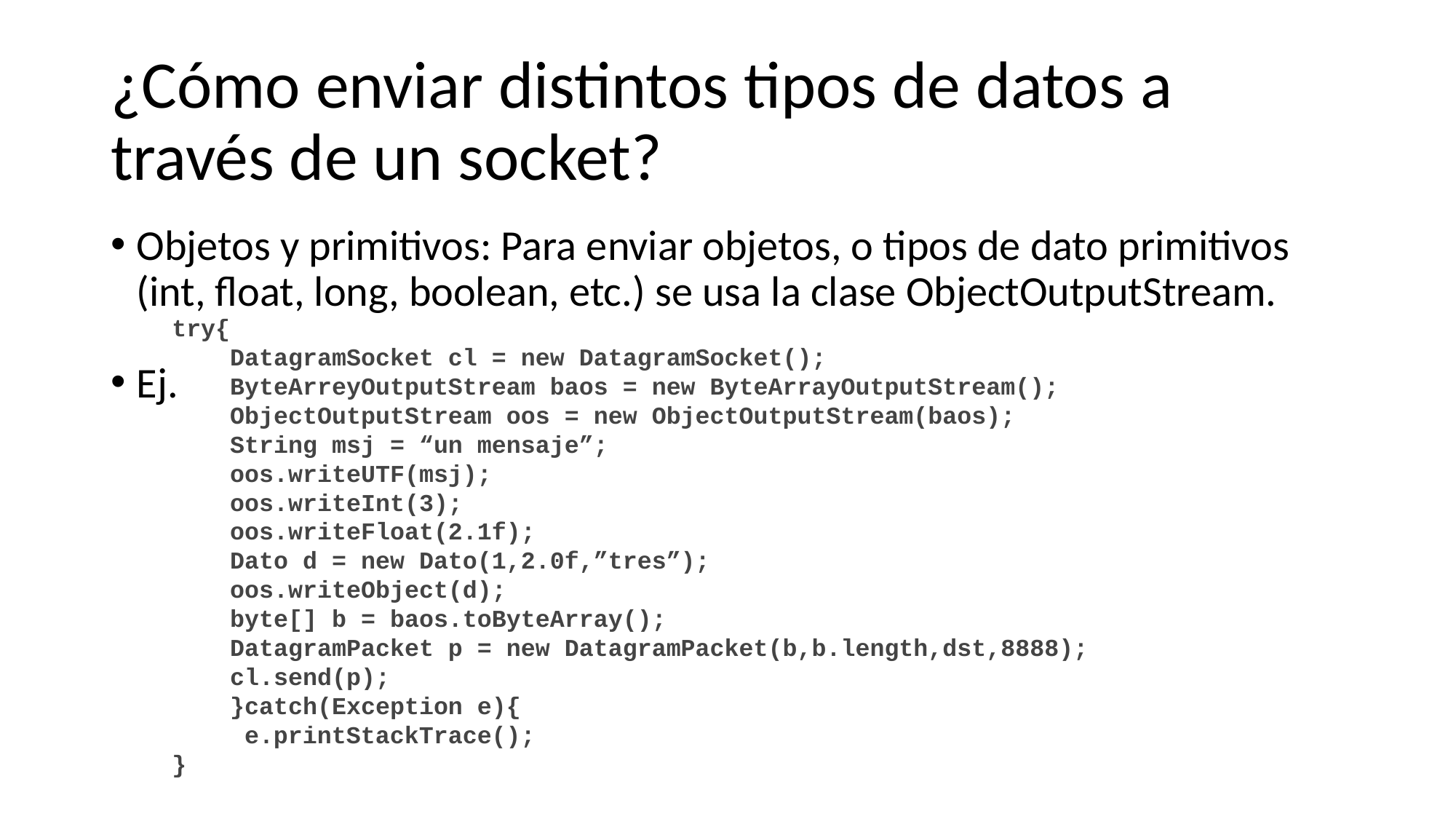

¿Cómo enviar distintos tipos de datos a través de un socket?
Objetos y primitivos: Para enviar objetos, o tipos de dato primitivos (int, float, long, boolean, etc.) se usa la clase ObjectOutputStream.

Ej.
try{
    DatagramSocket cl = new DatagramSocket();
    ByteArreyOutputStream baos = new ByteArrayOutputStream();
    ObjectOutputStream oos = new ObjectOutputStream(baos);
    String msj = “un mensaje”;
    oos.writeUTF(msj);
    oos.writeInt(3);
    oos.writeFloat(2.1f);
    Dato d = new Dato(1,2.0f,”tres”);
    oos.writeObject(d);
    byte[] b = baos.toByteArray();
    DatagramPacket p = new DatagramPacket(b,b.length,dst,8888);
    cl.send(p);
    }catch(Exception e){
     e.printStackTrace();
}